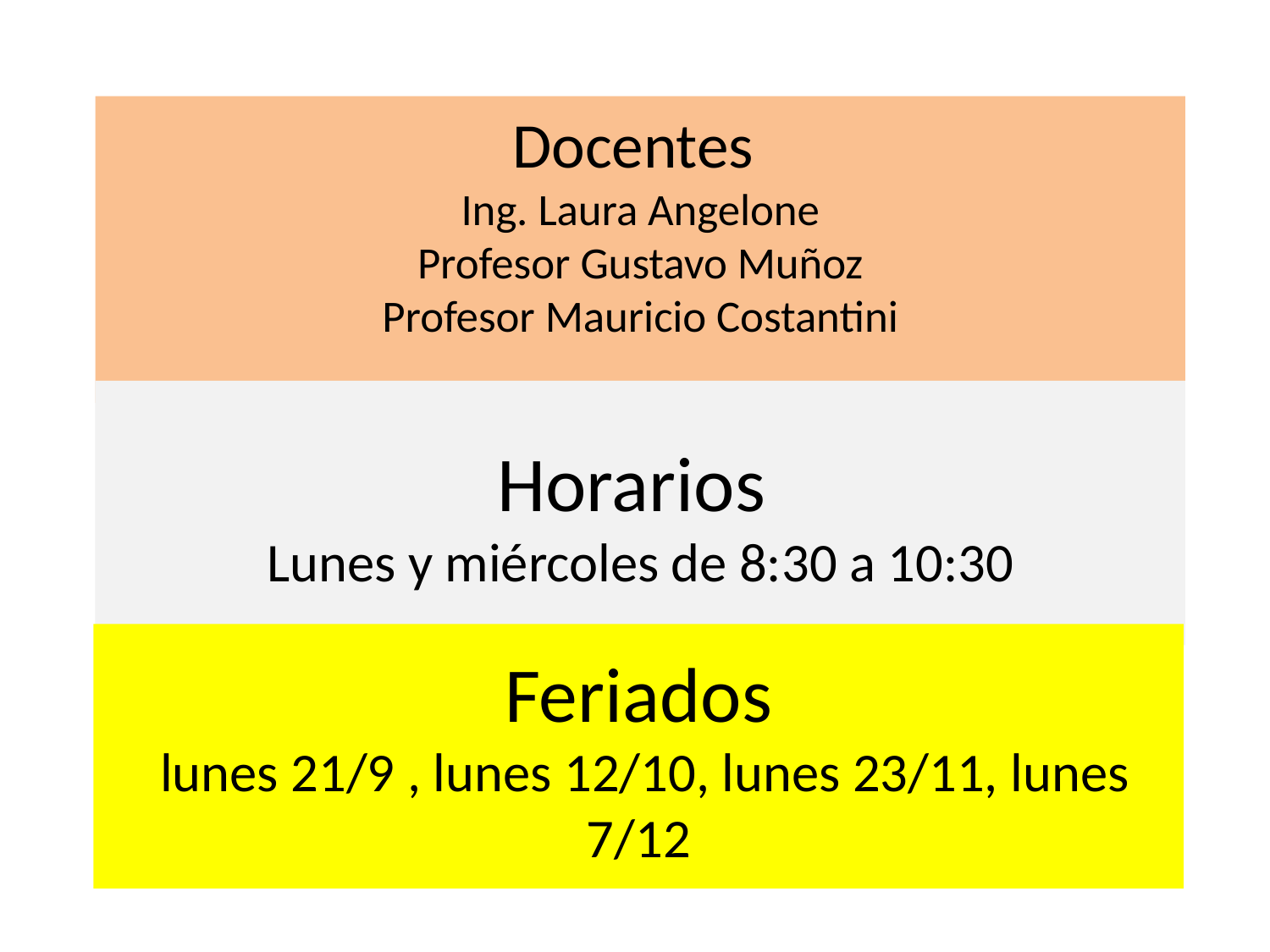

# Docentes Ing. Laura Angelone Profesor Gustavo Muñoz Profesor Mauricio Costantini
Horarios
Lunes y miércoles de 8:30 a 10:30
Feriados
 lunes 21/9 , lunes 12/10, lunes 23/11, lunes 7/12